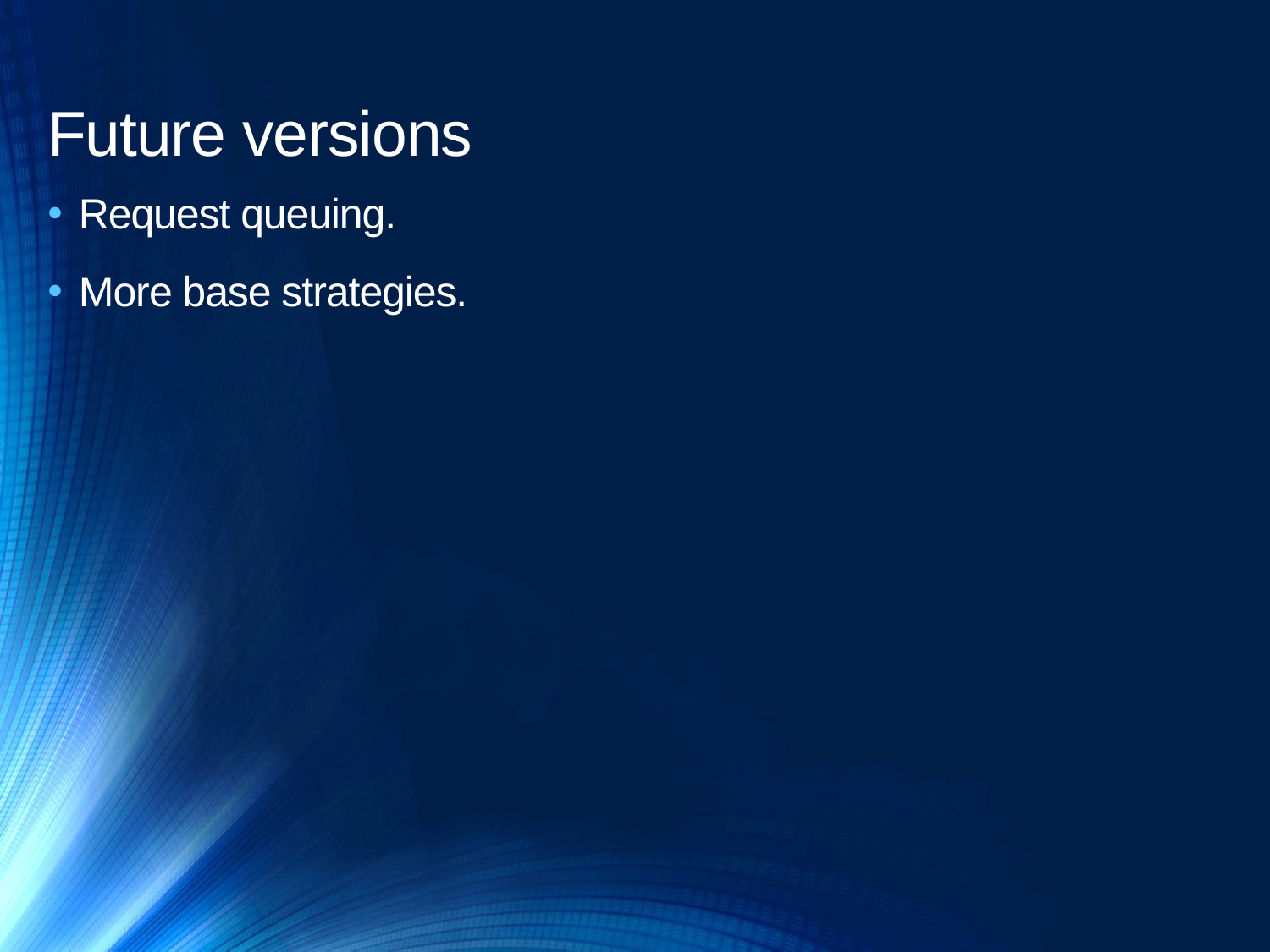

# Future versions
Request queuing.
More base strategies.